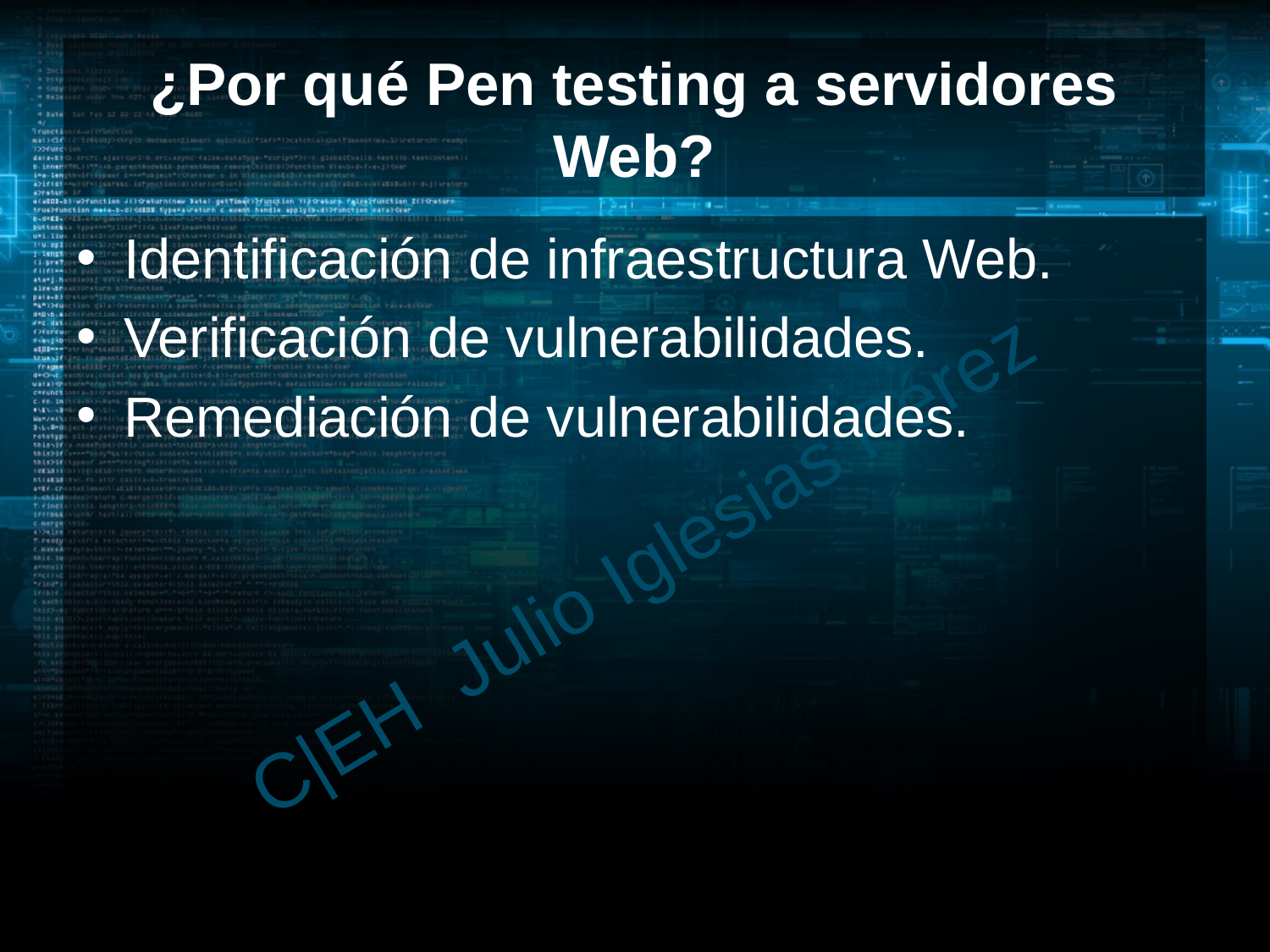

# ¿Por qué Pen testing a servidores Web?
Identificación de infraestructura Web.
Verificación de vulnerabilidades.
Remediación de vulnerabilidades.

C|EH  Julio Iglesias Pérez